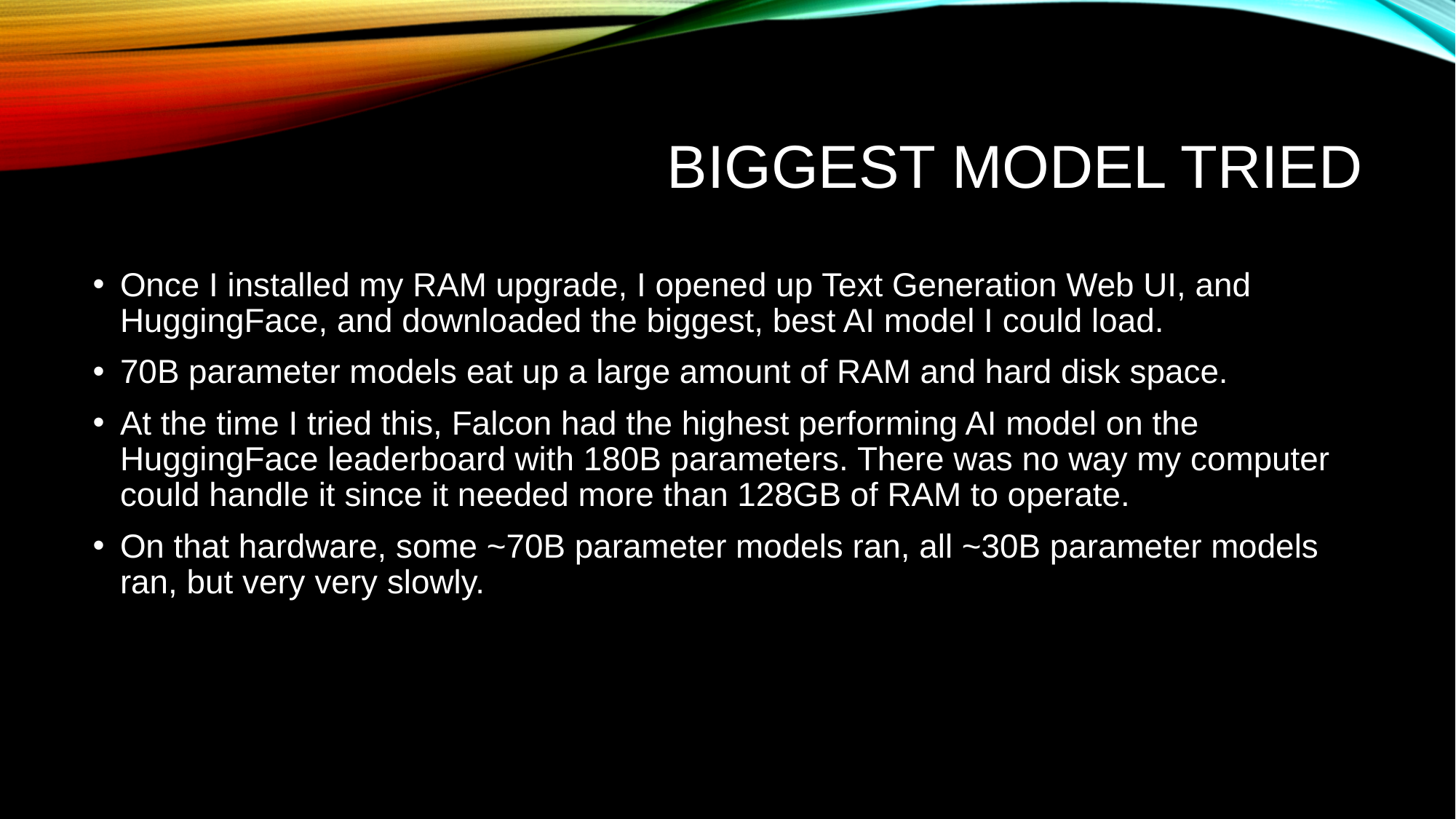

# Biggest Model Tried
Once I installed my RAM upgrade, I opened up Text Generation Web UI, and HuggingFace, and downloaded the biggest, best AI model I could load.
70B parameter models eat up a large amount of RAM and hard disk space.
At the time I tried this, Falcon had the highest performing AI model on the HuggingFace leaderboard with 180B parameters. There was no way my computer could handle it since it needed more than 128GB of RAM to operate.
On that hardware, some ~70B parameter models ran, all ~30B parameter models ran, but very very slowly.